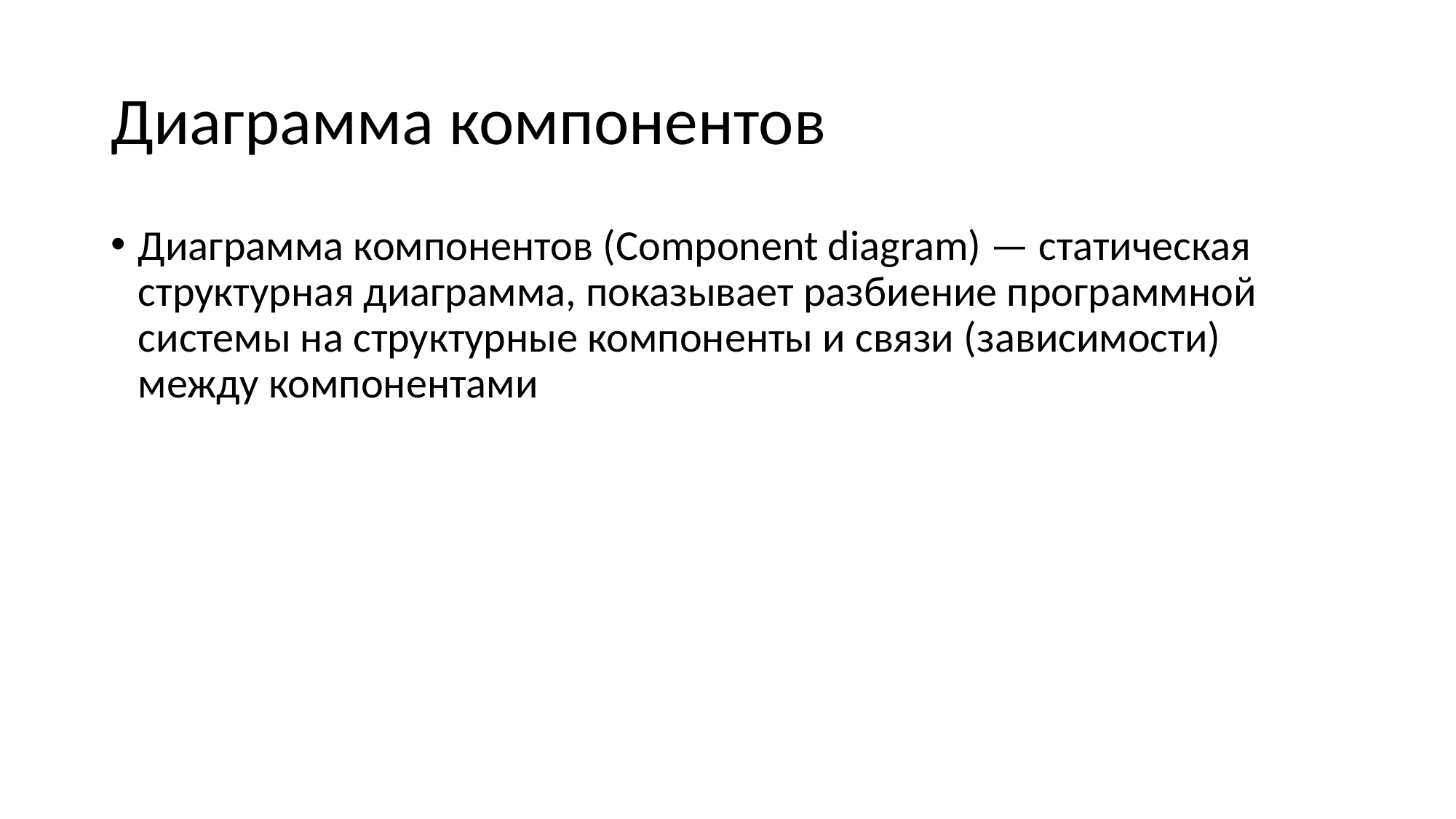

# Диаграмма компонентов
Диаграмма компонентов (Component diagram) — статическая структурная диаграмма, показывает разбиение программной системы на структурные компоненты и связи (зависимости) между компонентами